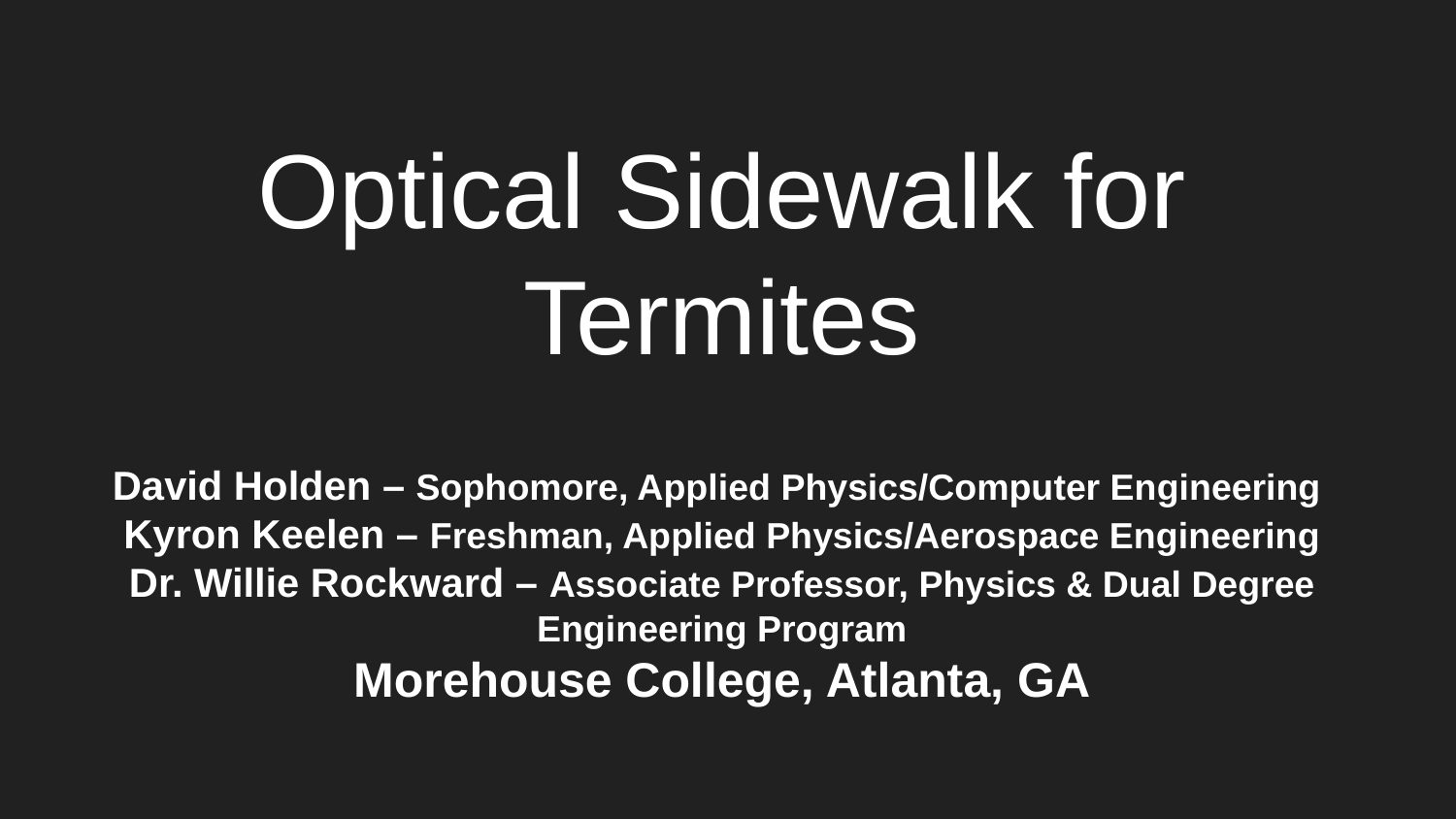

# Optical Sidewalk for Termites
David Holden – Sophomore, Applied Physics/Computer Engineering
Kyron Keelen – Freshman, Applied Physics/Aerospace Engineering
Dr. Willie Rockward – Associate Professor, Physics & Dual Degree Engineering Program
Morehouse College, Atlanta, GA